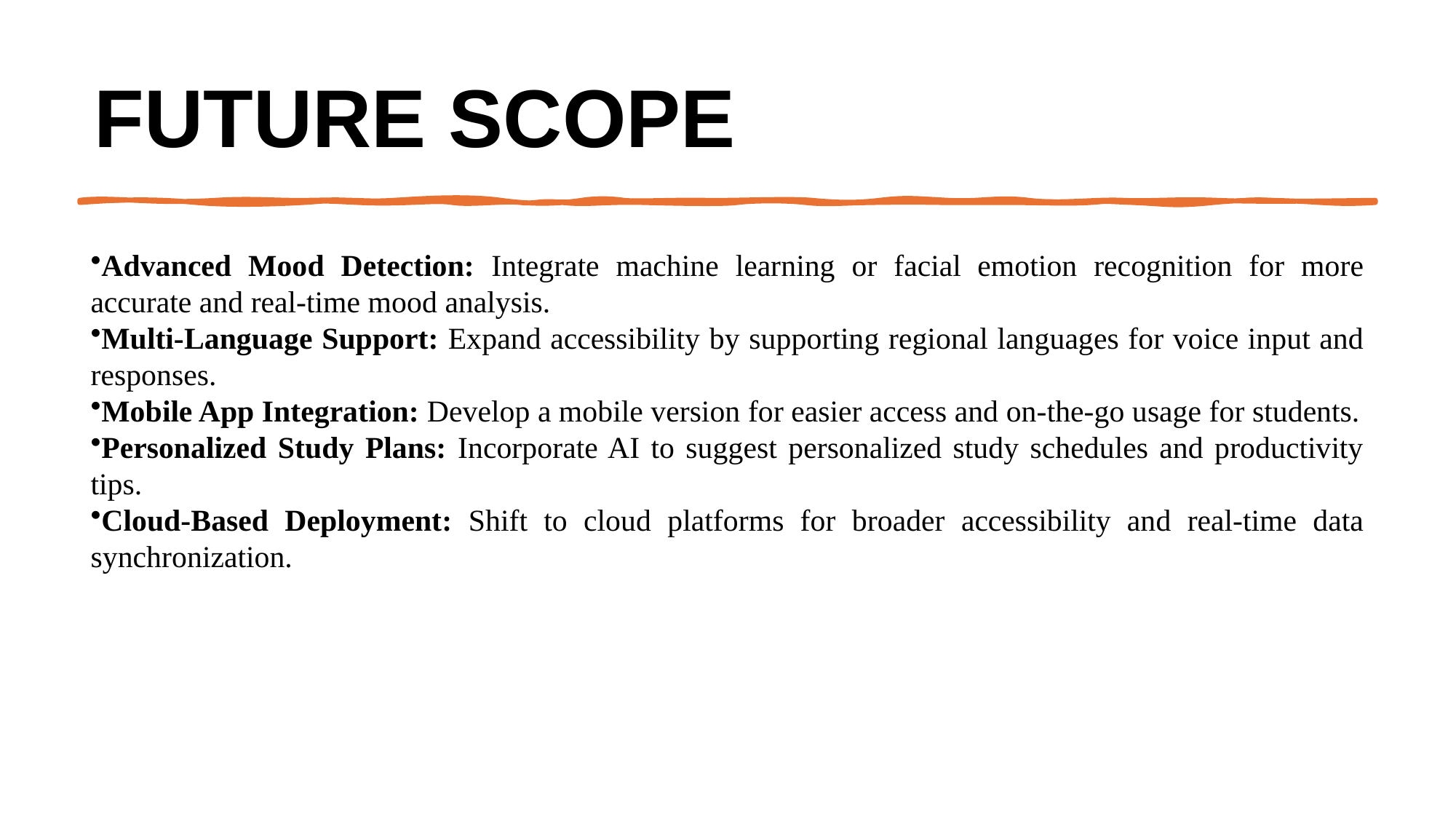

# Future scope

Advanced Mood Detection: Integrate machine learning or facial emotion recognition for more accurate and real-time mood analysis.
Multi-Language Support: Expand accessibility by supporting regional languages for voice input and responses.
Mobile App Integration: Develop a mobile version for easier access and on-the-go usage for students.
Personalized Study Plans: Incorporate AI to suggest personalized study schedules and productivity tips.
Cloud-Based Deployment: Shift to cloud platforms for broader accessibility and real-time data synchronization.